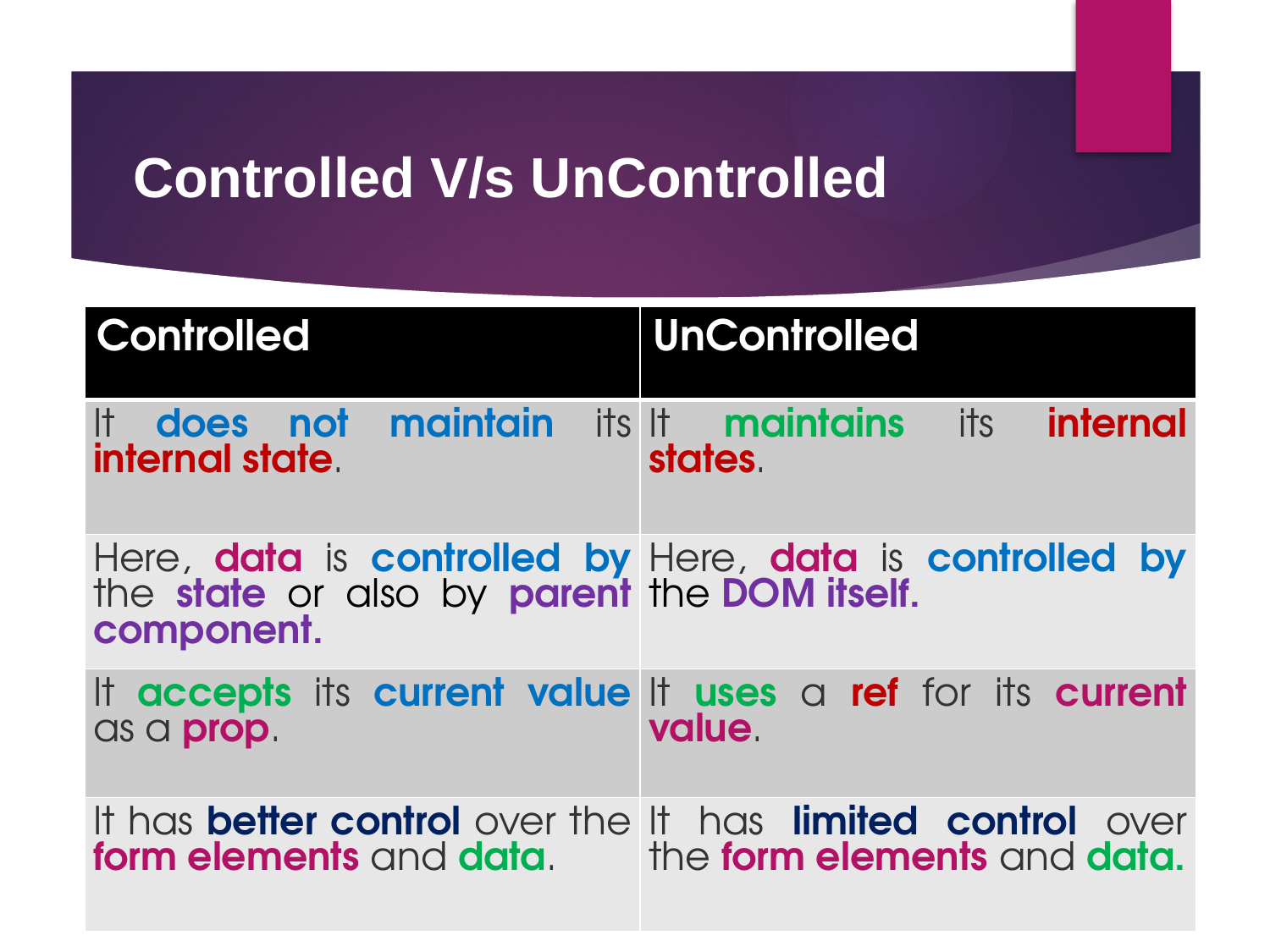

#
Controlled V/s UnControlled
| Controlled | UnControlled |
| --- | --- |
| It does not maintain its internal state. | It maintains its internal states. |
| Here, data is controlled by the state or also by parent component. | Here, data is controlled by the DOM itself. |
| It accepts its current value as a prop. | It uses a ref for its current value. |
| It has better control over the form elements and data. | It has limited control over the form elements and data. |